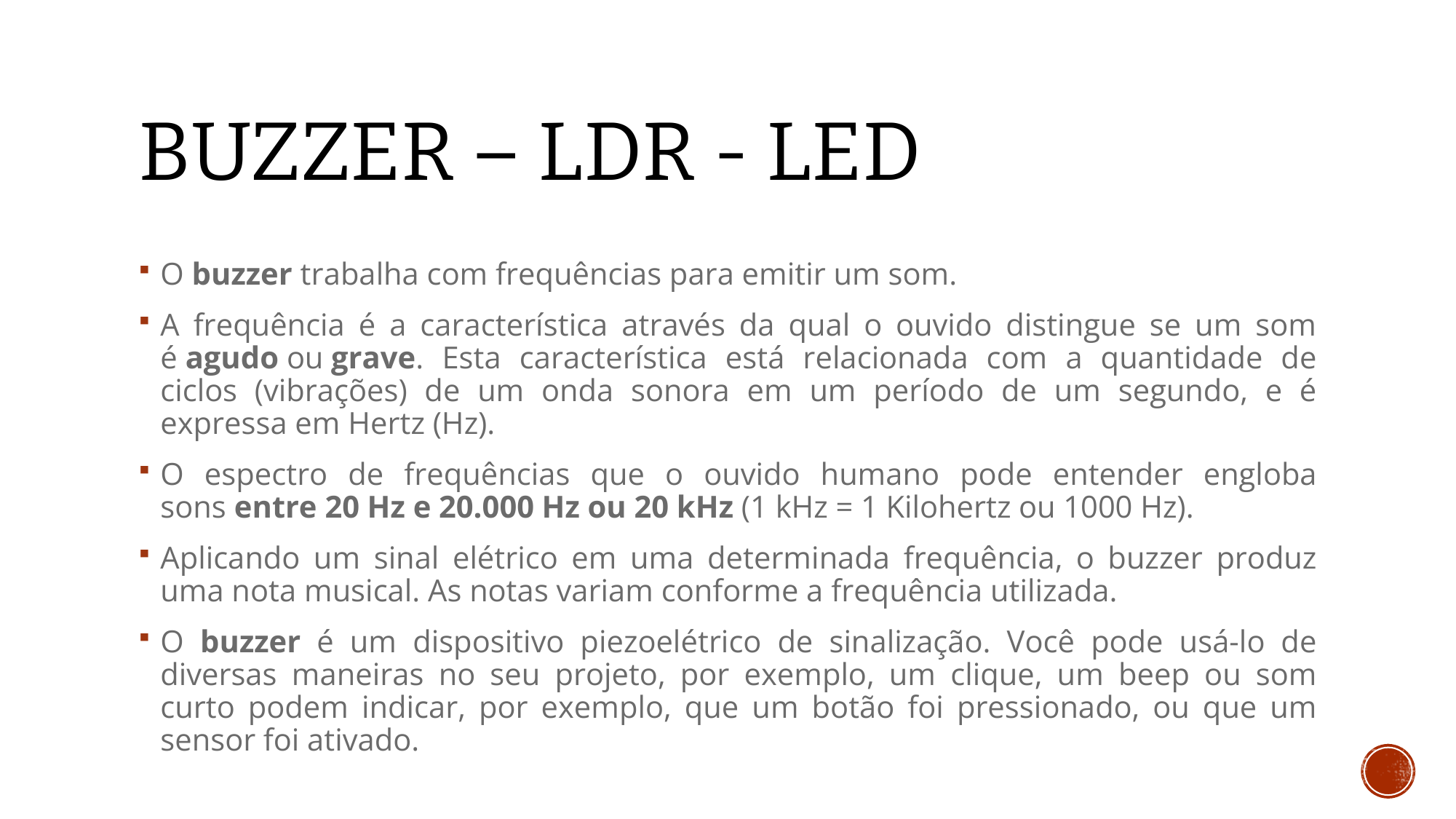

# Buzzer – LDR - LED
O buzzer trabalha com frequências para emitir um som.
A frequência é a característica através da qual o ouvido distingue se um som é agudo ou grave. Esta característica está relacionada com a quantidade de ciclos (vibrações) de um onda sonora em um período de um segundo, e é expressa em Hertz (Hz).
O espectro de frequências que o ouvido humano pode entender engloba sons entre 20 Hz e 20.000 Hz ou 20 kHz (1 kHz = 1 Kilohertz ou 1000 Hz).
Aplicando um sinal elétrico em uma determinada frequência, o buzzer produz uma nota musical. As notas variam conforme a frequência utilizada.
O buzzer é um dispositivo piezoelétrico de sinalização. Você pode usá-lo de diversas maneiras no seu projeto, por exemplo, um clique, um beep ou som curto podem indicar, por exemplo, que um botão foi pressionado, ou que um sensor foi ativado.